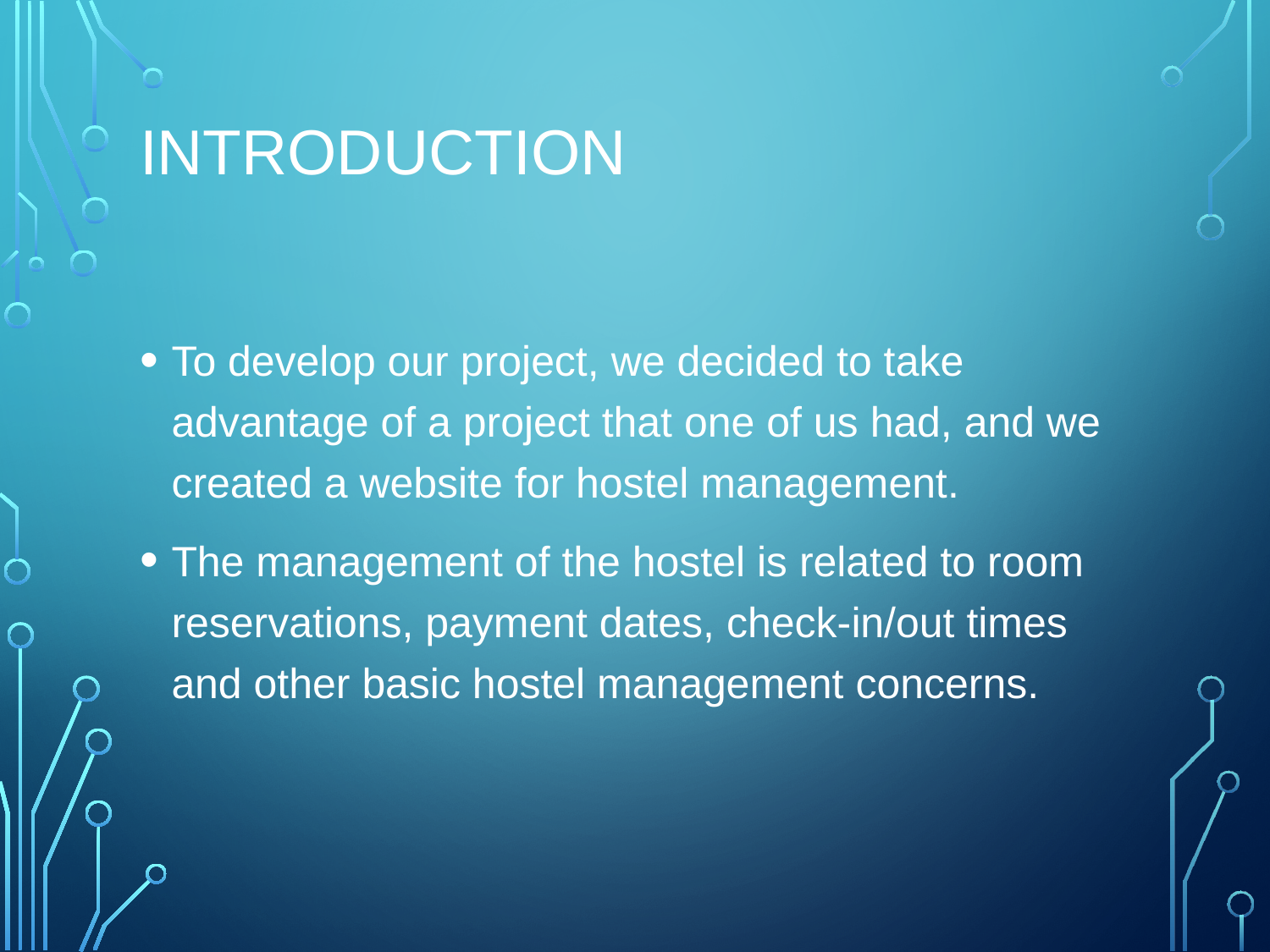

# Introduction
To develop our project, we decided to take advantage of a project that one of us had, and we created a website for hostel management.
The management of the hostel is related to room reservations, payment dates, check-in/out times and other basic hostel management concerns.